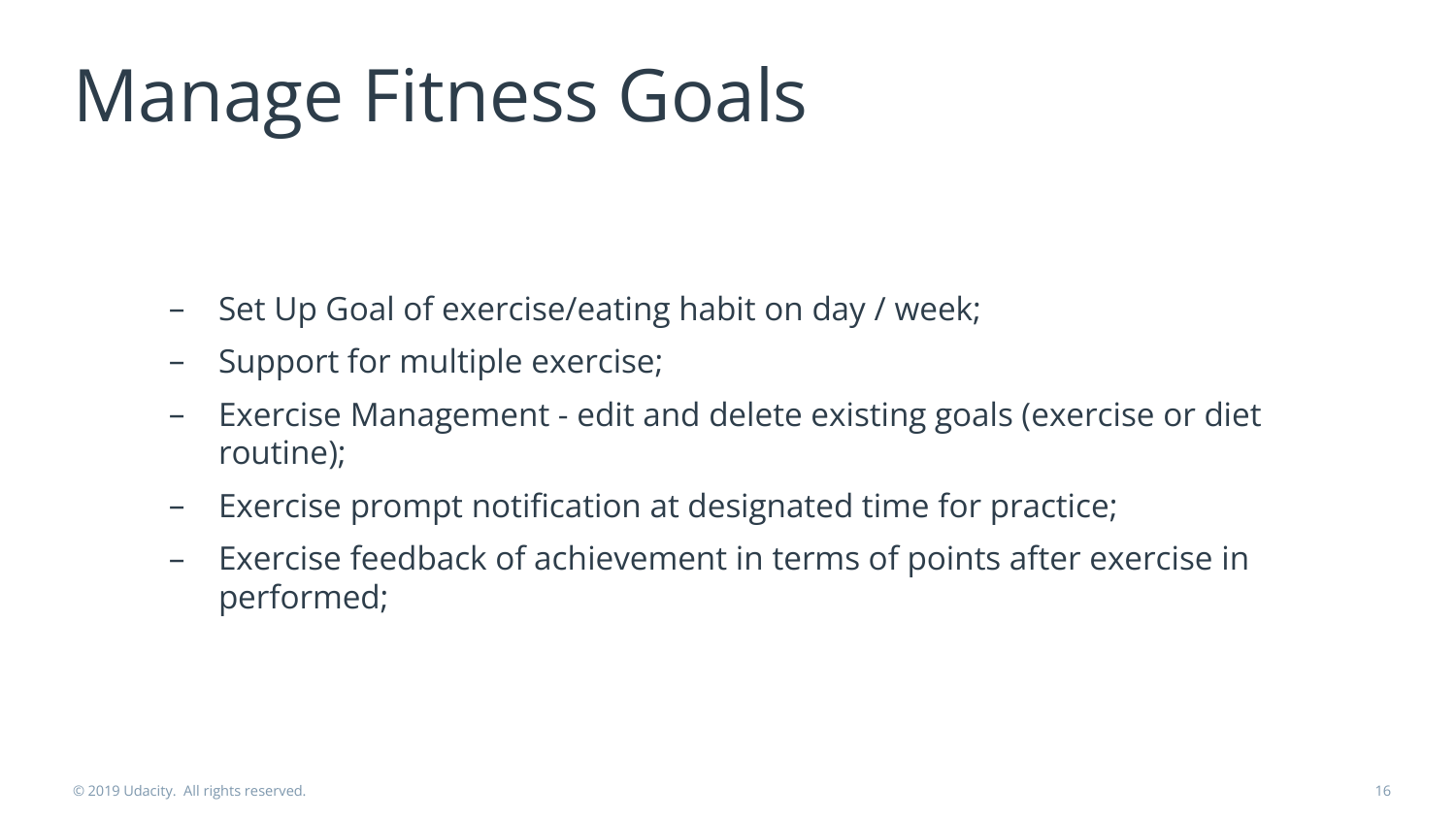

# Manage Fitness Goals

Set Up Goal of exercise/eating habit on day / week;
Support for multiple exercise;
Exercise Management - edit and delete existing goals (exercise or diet routine);
Exercise prompt notification at designated time for practice;
Exercise feedback of achievement in terms of points after exercise in performed;
© 2019 Udacity.  All rights reserved.
16